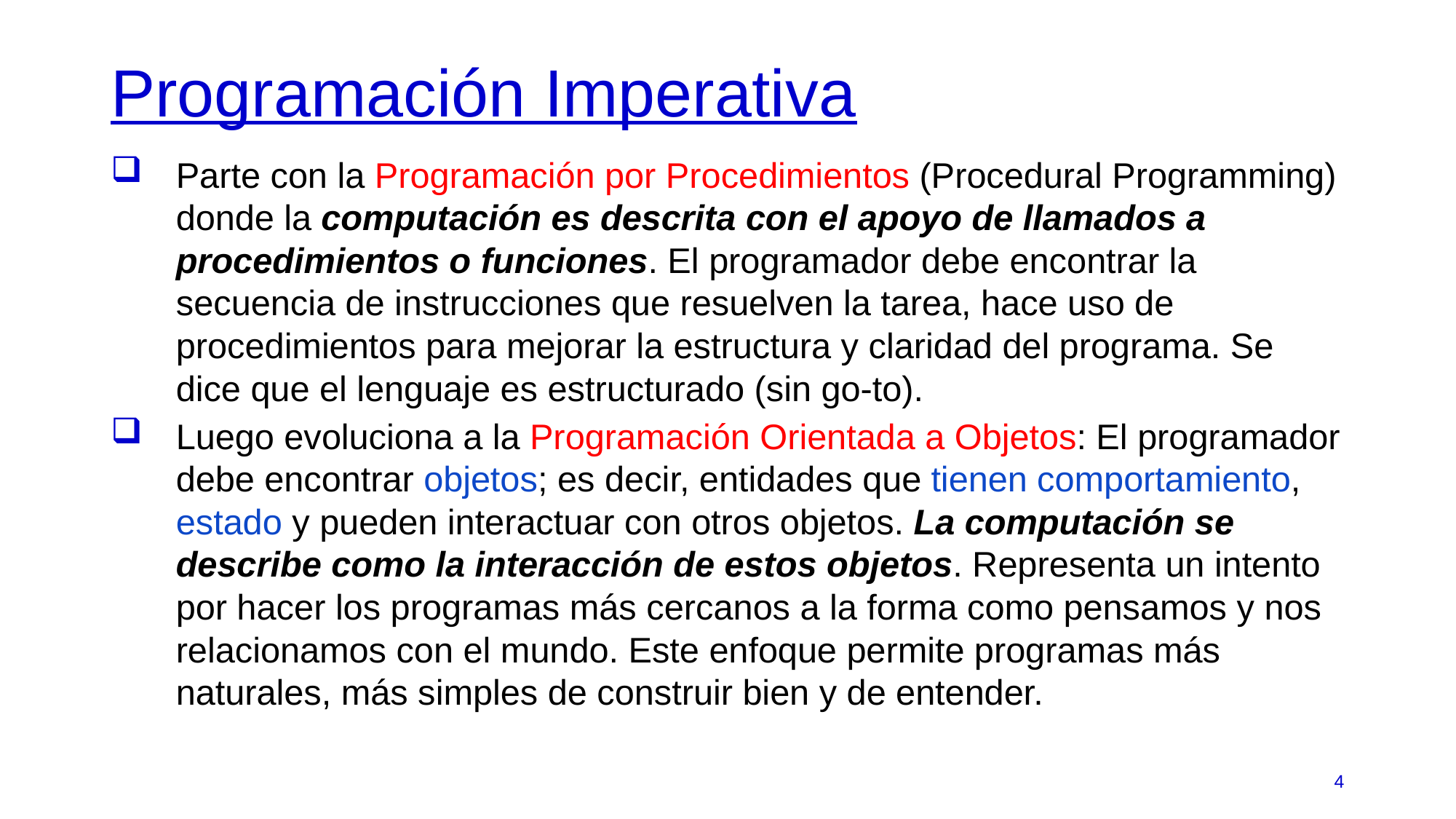

# Programación Imperativa
Parte con la Programación por Procedimientos (Procedural Programming) donde la computación es descrita con el apoyo de llamados a procedimientos o funciones. El programador debe encontrar la secuencia de instrucciones que resuelven la tarea, hace uso de procedimientos para mejorar la estructura y claridad del programa. Se dice que el lenguaje es estructurado (sin go-to).
Luego evoluciona a la Programación Orientada a Objetos: El programador debe encontrar objetos; es decir, entidades que tienen comportamiento, estado y pueden interactuar con otros objetos. La computación se describe como la interacción de estos objetos. Representa un intento por hacer los programas más cercanos a la forma como pensamos y nos relacionamos con el mundo. Este enfoque permite programas más naturales, más simples de construir bien y de entender.
4